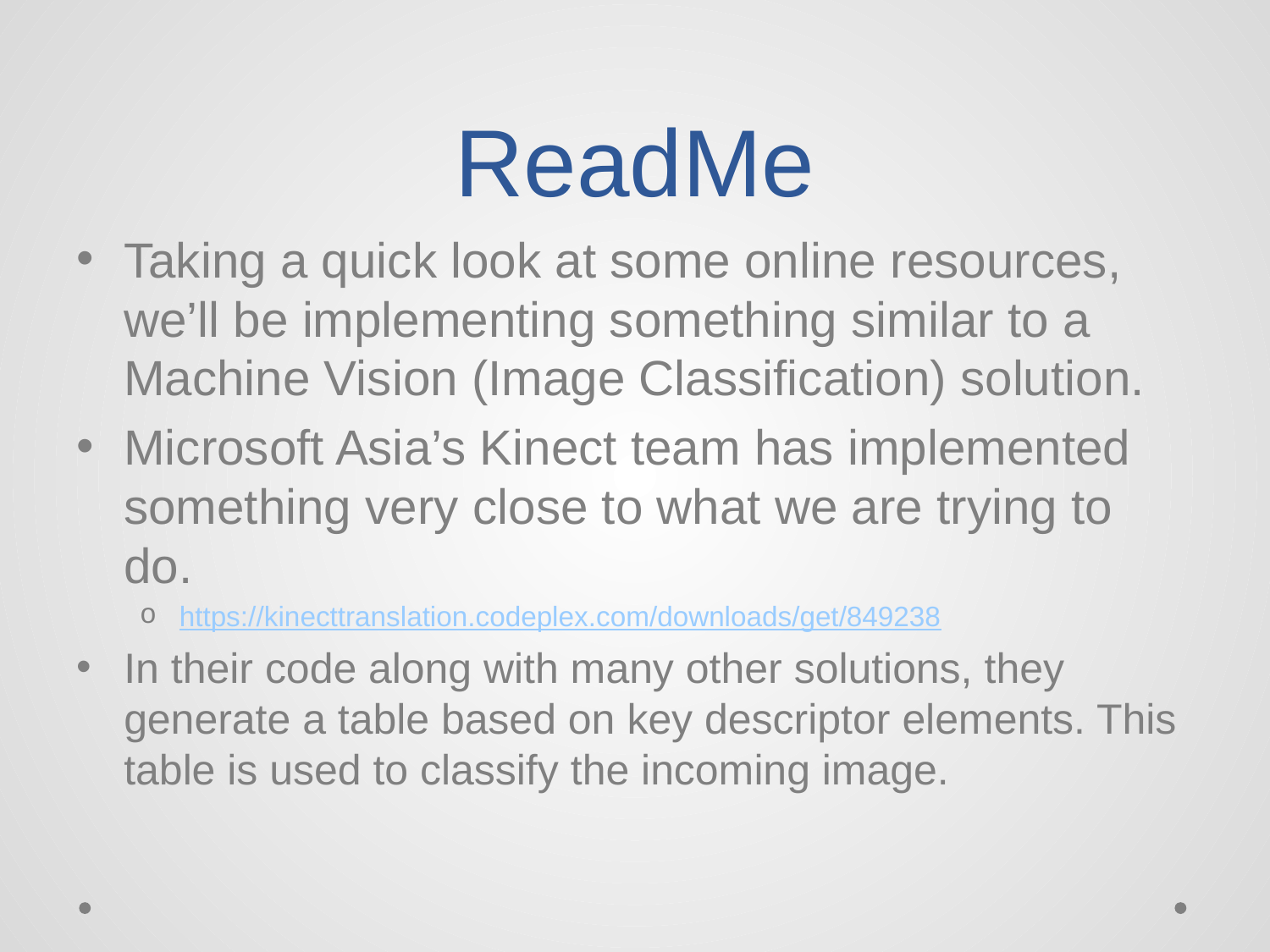

# ReadMe
Taking a quick look at some online resources, we’ll be implementing something similar to a Machine Vision (Image Classification) solution.
Microsoft Asia’s Kinect team has implemented something very close to what we are trying to do.
https://kinecttranslation.codeplex.com/downloads/get/849238
In their code along with many other solutions, they generate a table based on key descriptor elements. This table is used to classify the incoming image.